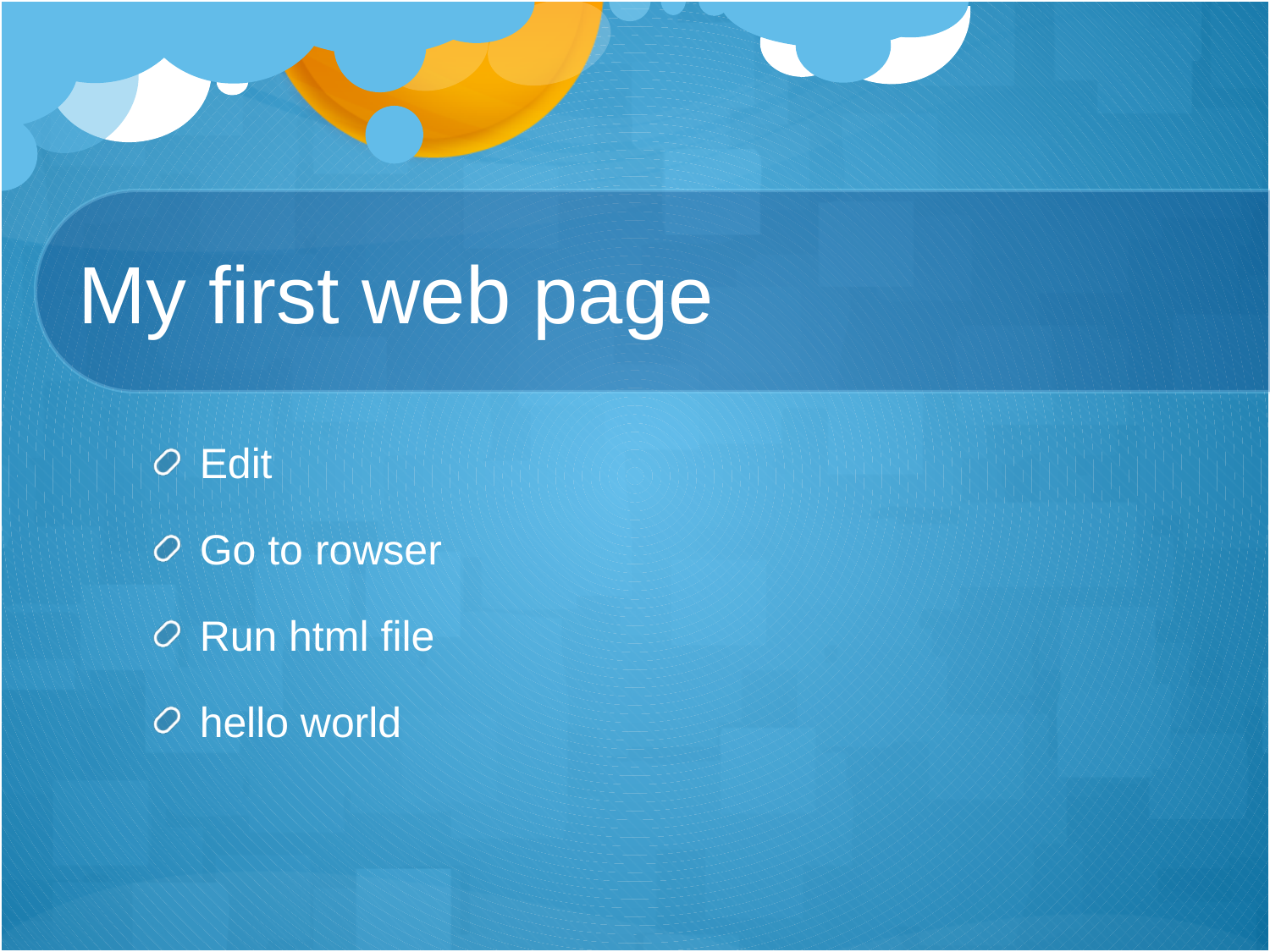

# My first web page
Edit
Go to rowser
Run html file
hello world